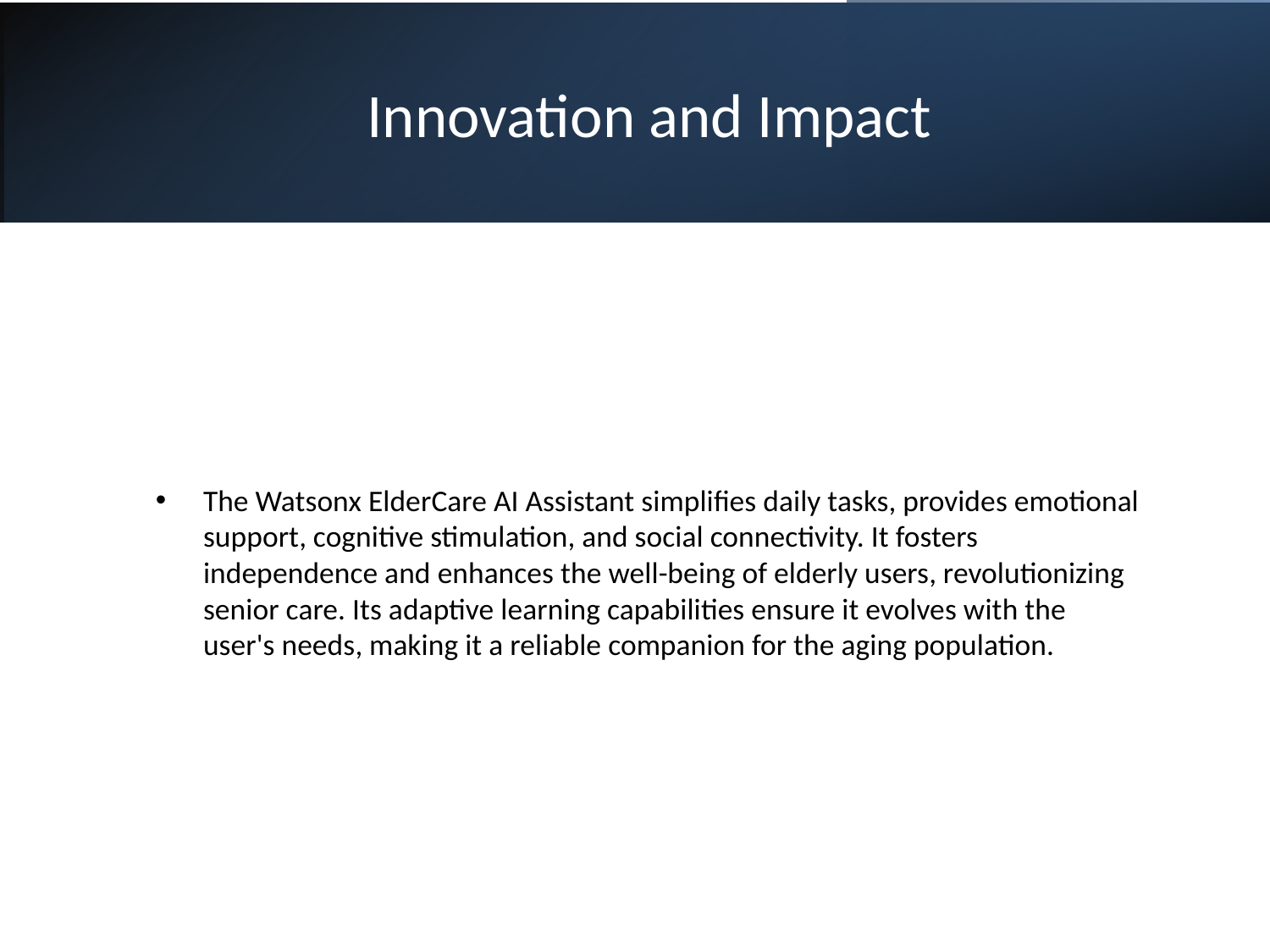

# Innovation and Impact
The Watsonx ElderCare AI Assistant simplifies daily tasks, provides emotional support, cognitive stimulation, and social connectivity. It fosters independence and enhances the well-being of elderly users, revolutionizing senior care. Its adaptive learning capabilities ensure it evolves with the user's needs, making it a reliable companion for the aging population.